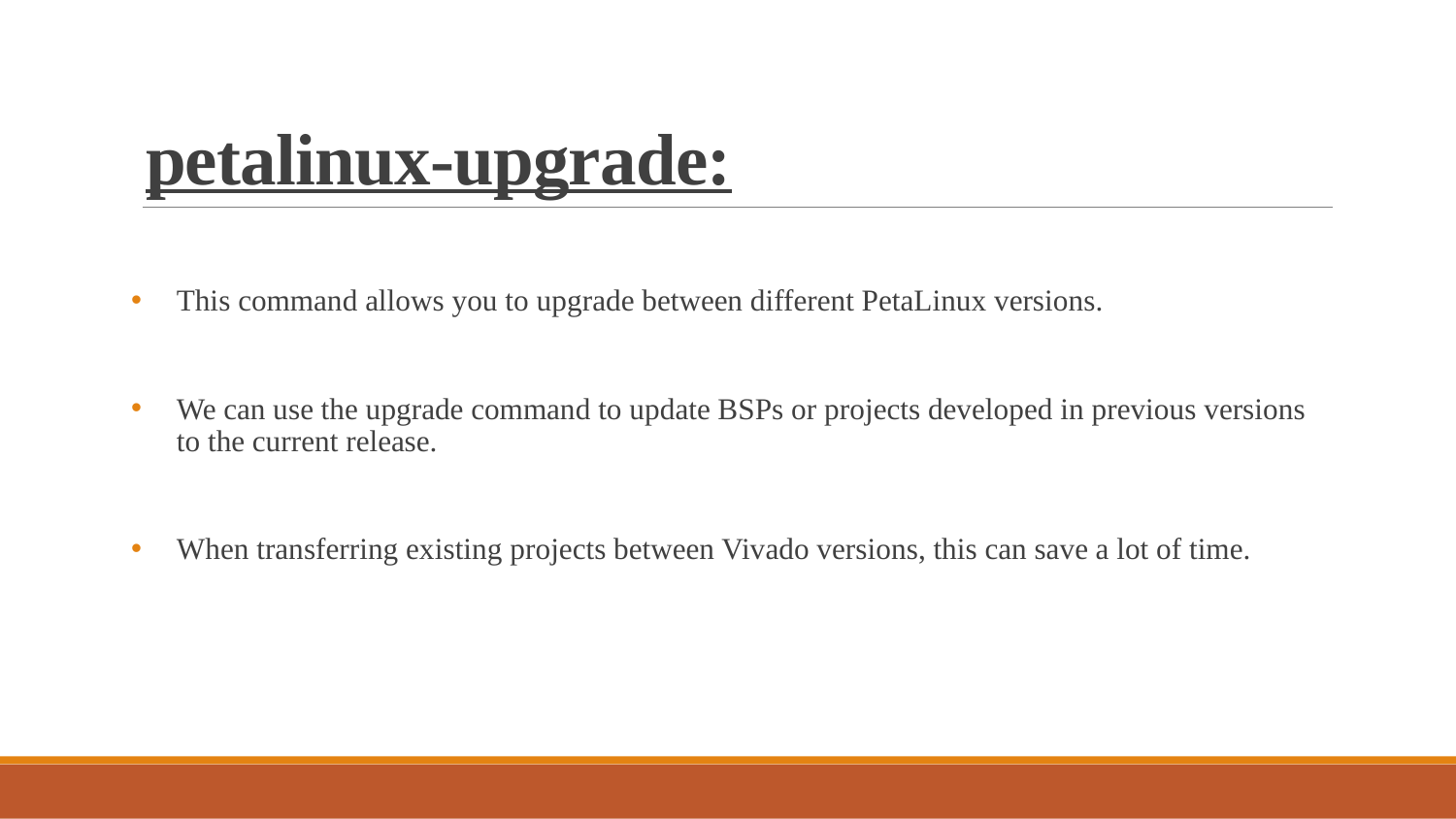

# petalinux-upgrade:

This command allows you to upgrade between different PetaLinux versions.

We can use the upgrade command to update BSPs or projects developed in previous versions to the current release.

When transferring existing projects between Vivado versions, this can save a lot of time.